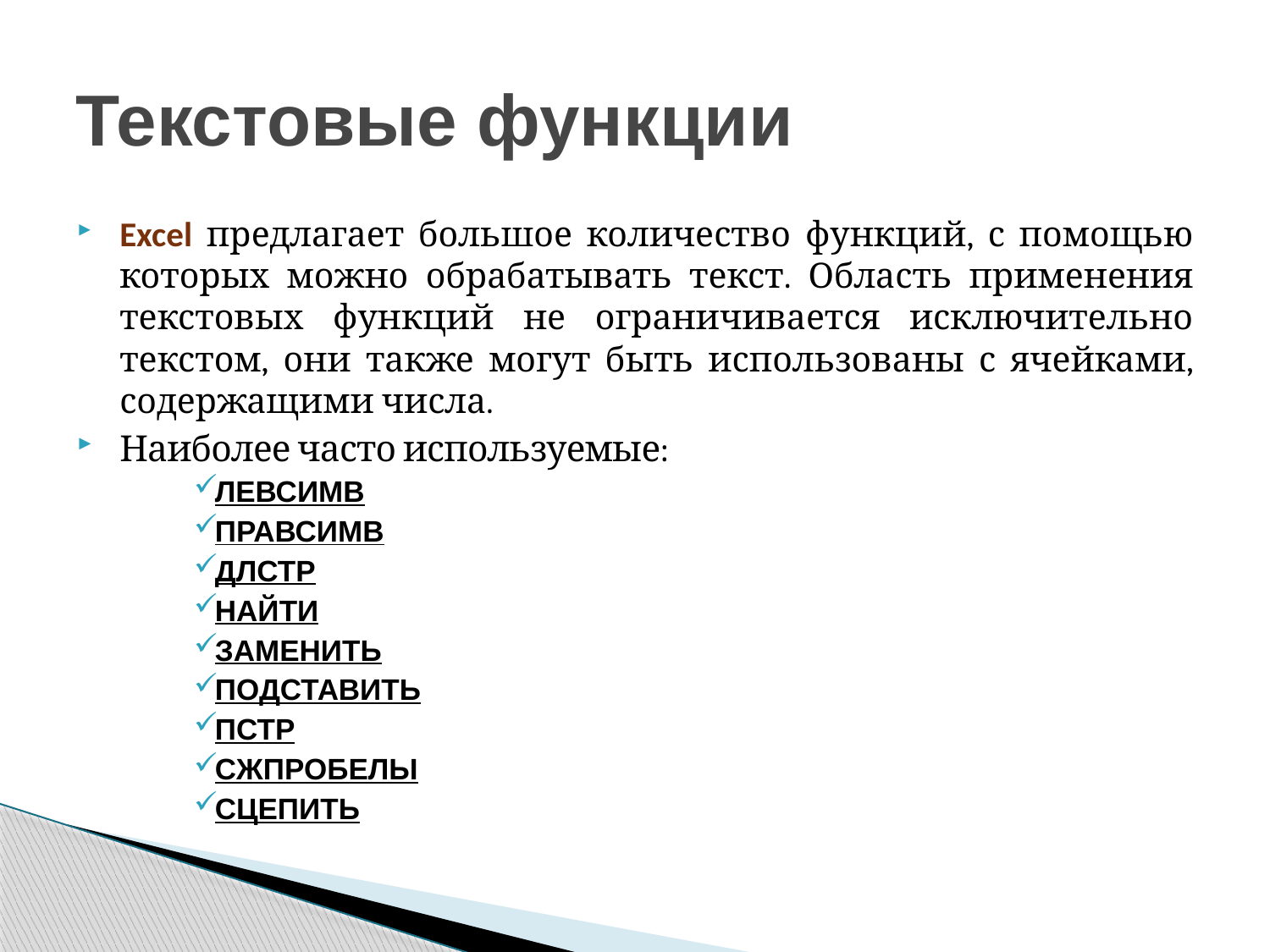

# Текстовые функции
Excel предлагает большое количество функций, с помощью которых можно обрабатывать текст. Область применения текстовых функций не ограничивается исключительно текстом, они также могут быть использованы с ячейками, содержащими числа.
Наиболее часто используемые:
ЛЕВСИМВ
ПРАВСИМВ
ДЛСТР
НАЙТИ
ЗАМЕНИТЬ
ПОДСТАВИТЬ
ПСТР
СЖПРОБЕЛЫ
СЦЕПИТЬ